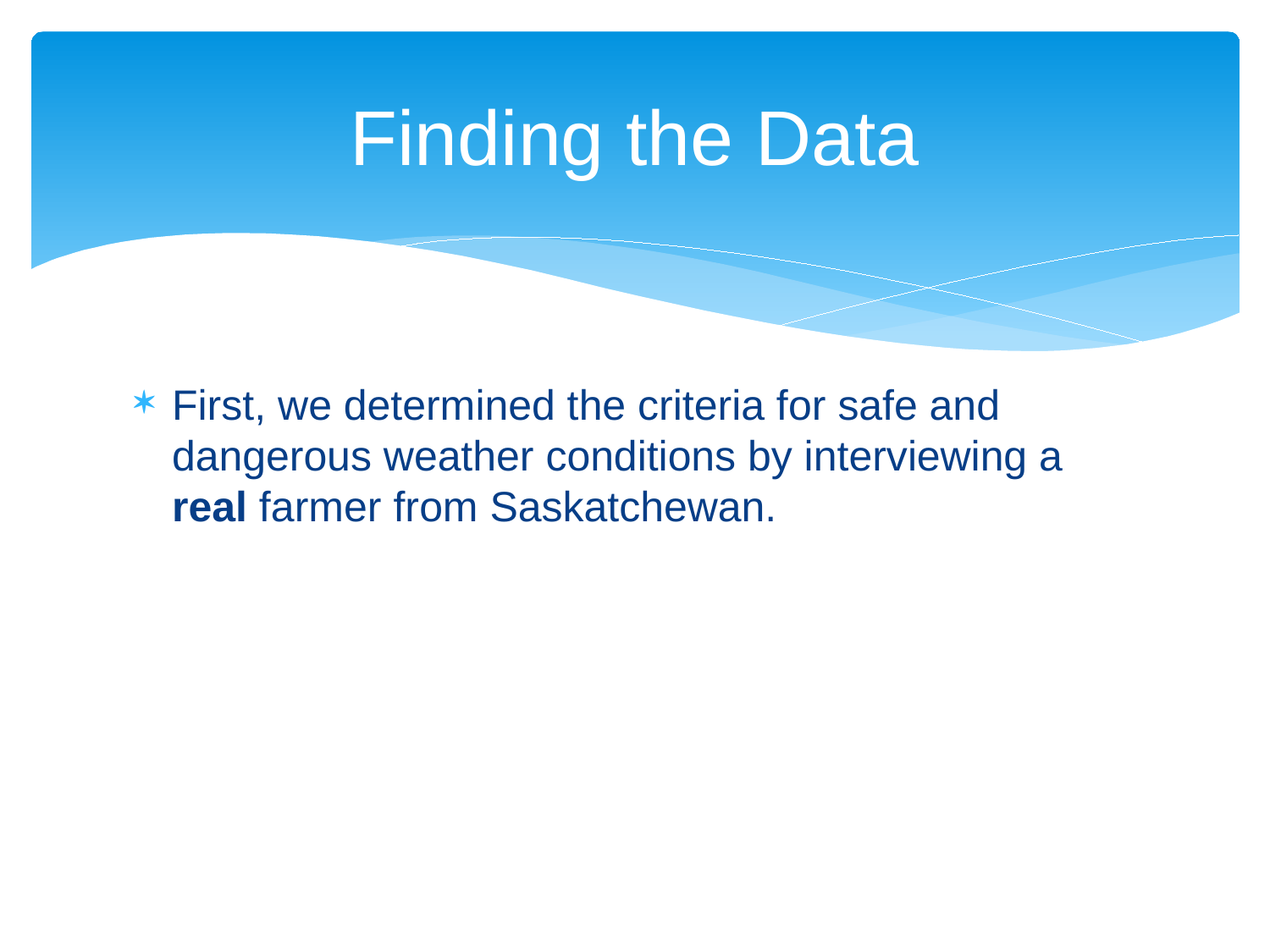

# Finding the Data
First, we determined the criteria for safe and dangerous weather conditions by interviewing a real farmer from Saskatchewan.